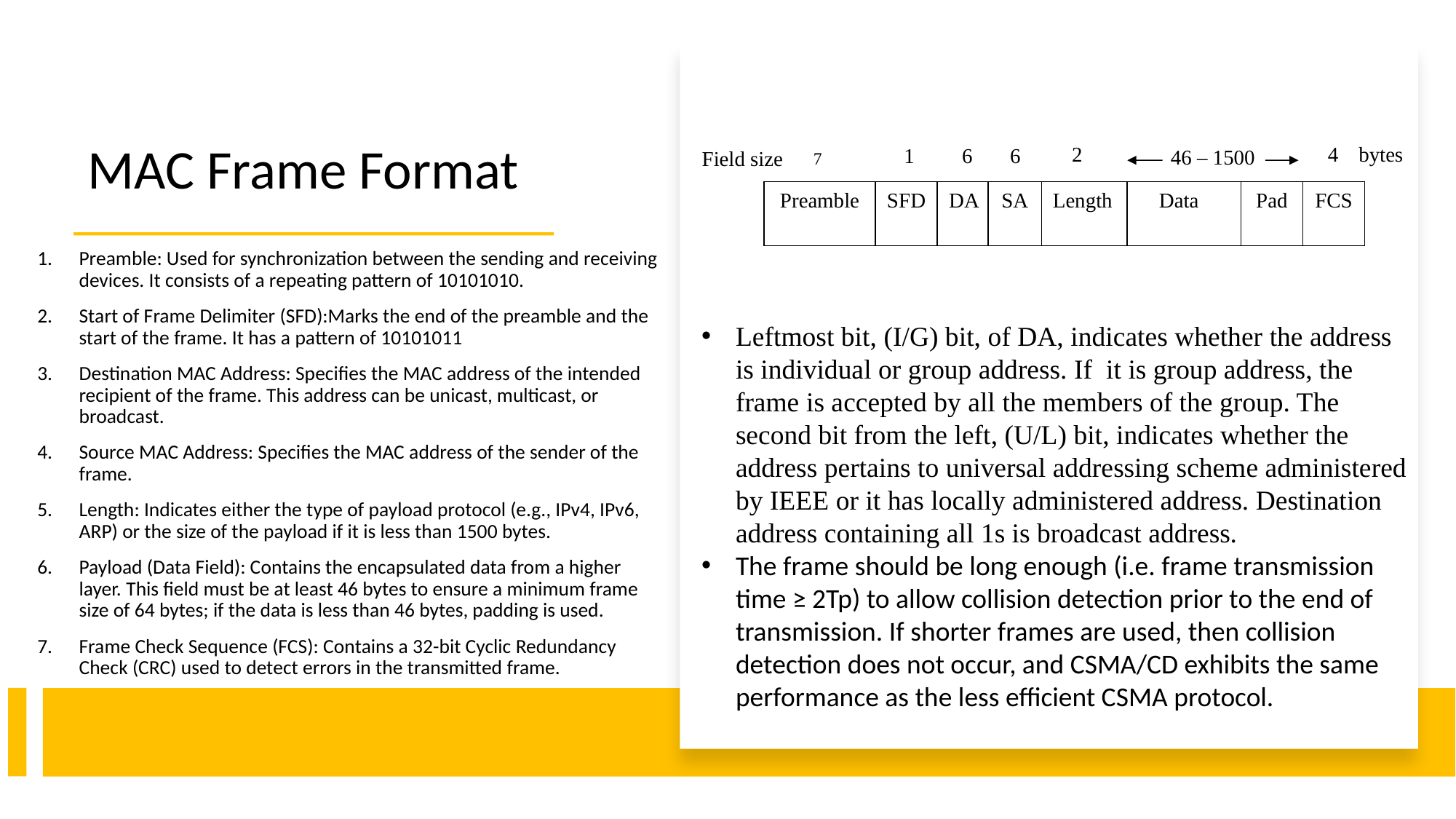

# MAC Frame Format
2
bytes
4
1
6
6
46 – 1500
Field size
7

Preamble
SFD
DA
SA
Length
Data
Pad
FCS

Preamble: Used for synchronization between the sending and receiving devices. It consists of a repeating pattern of 10101010.
Start of Frame Delimiter (SFD):Marks the end of the preamble and the start of the frame. It has a pattern of 10101011
Destination MAC Address: Specifies the MAC address of the intended recipient of the frame. This address can be unicast, multicast, or broadcast.
Source MAC Address: Specifies the MAC address of the sender of the frame.
Length: Indicates either the type of payload protocol (e.g., IPv4, IPv6, ARP) or the size of the payload if it is less than 1500 bytes.
Payload (Data Field): Contains the encapsulated data from a higher layer. This field must be at least 46 bytes to ensure a minimum frame size of 64 bytes; if the data is less than 46 bytes, padding is used.
Frame Check Sequence (FCS): Contains a 32-bit Cyclic Redundancy Check (CRC) used to detect errors in the transmitted frame.
Leftmost bit, (I/G) bit, of DA, indicates whether the address is individual or group address. If  it is group address, the frame is accepted by all the members of the group. The second bit from the left, (U/L) bit, indicates whether the address pertains to universal addressing scheme administered by IEEE or it has locally administered address. Destination address containing all 1s is broadcast address.
The frame should be long enough (i.e. frame transmission time ≥ 2Tp) to allow collision detection prior to the end of transmission. If shorter frames are used, then collision detection does not occur, and CSMA/CD exhibits the same performance as the less efficient CSMA protocol.